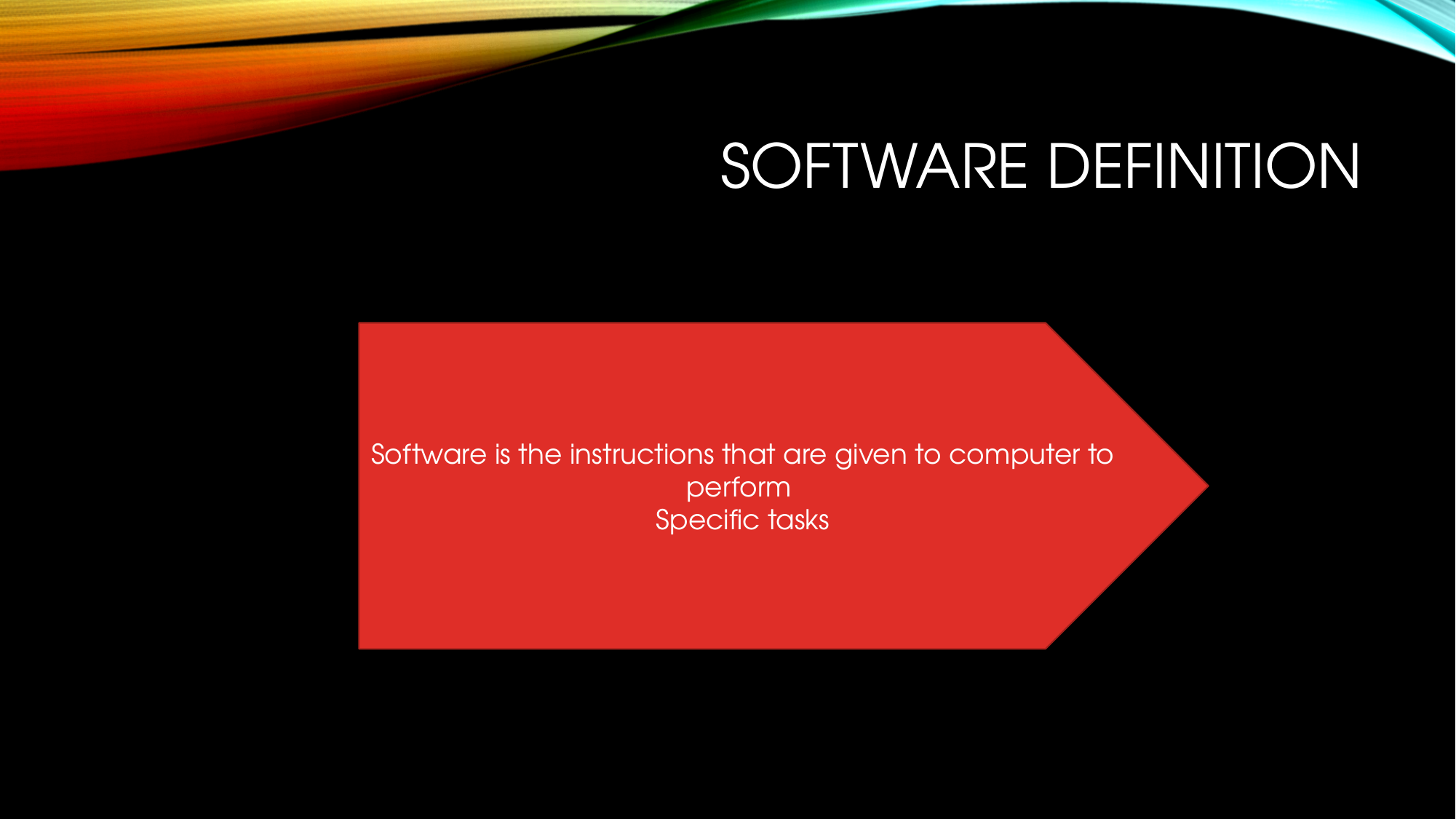

# Software definition

Software is the instructions that are given to computer to perform
Specific tasks